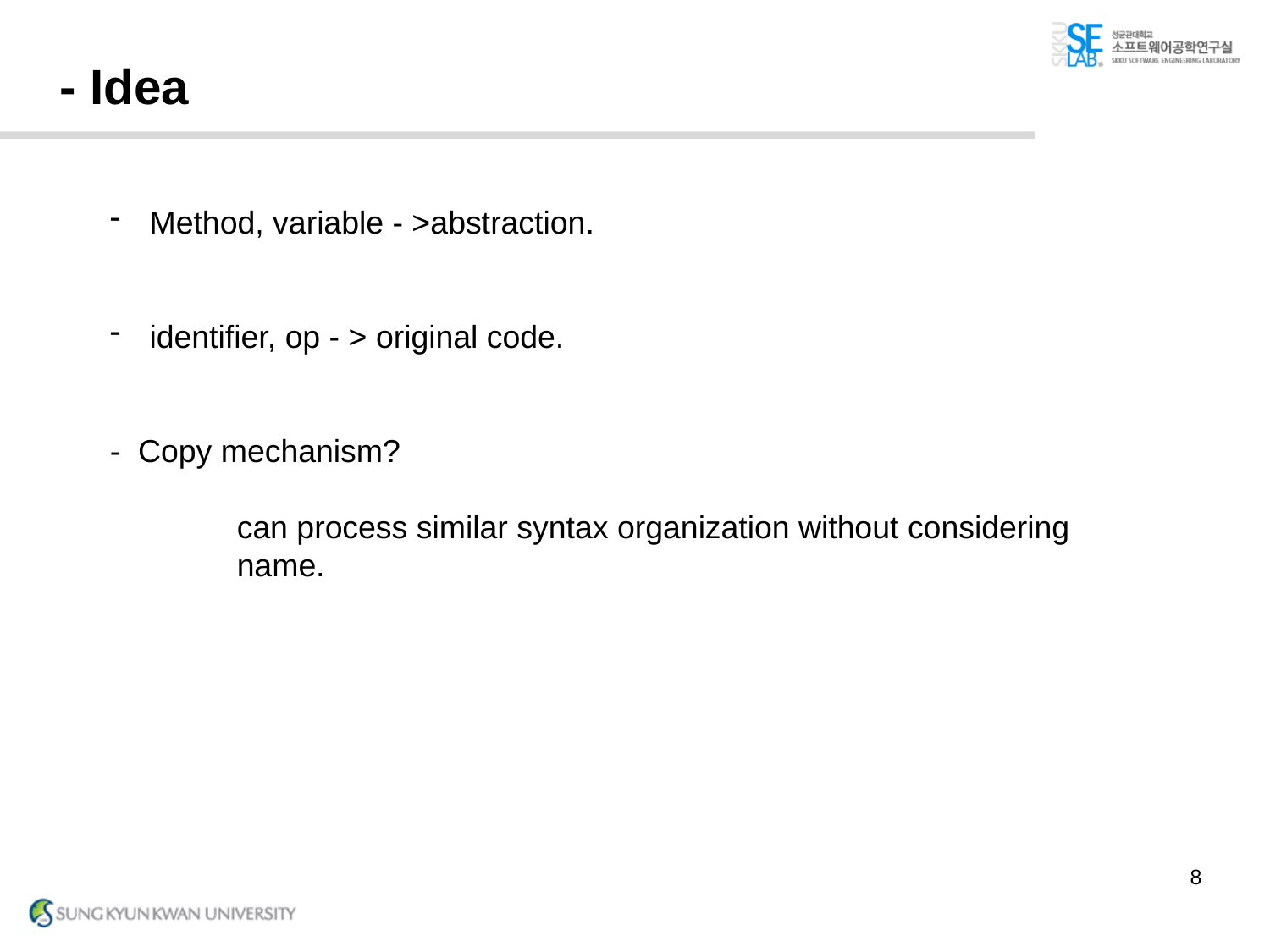

# - Idea
Method, variable - >abstraction.

identifier, op - > original code.

-  Copy mechanism?

	can process similar syntax organization without considering
	name.
8